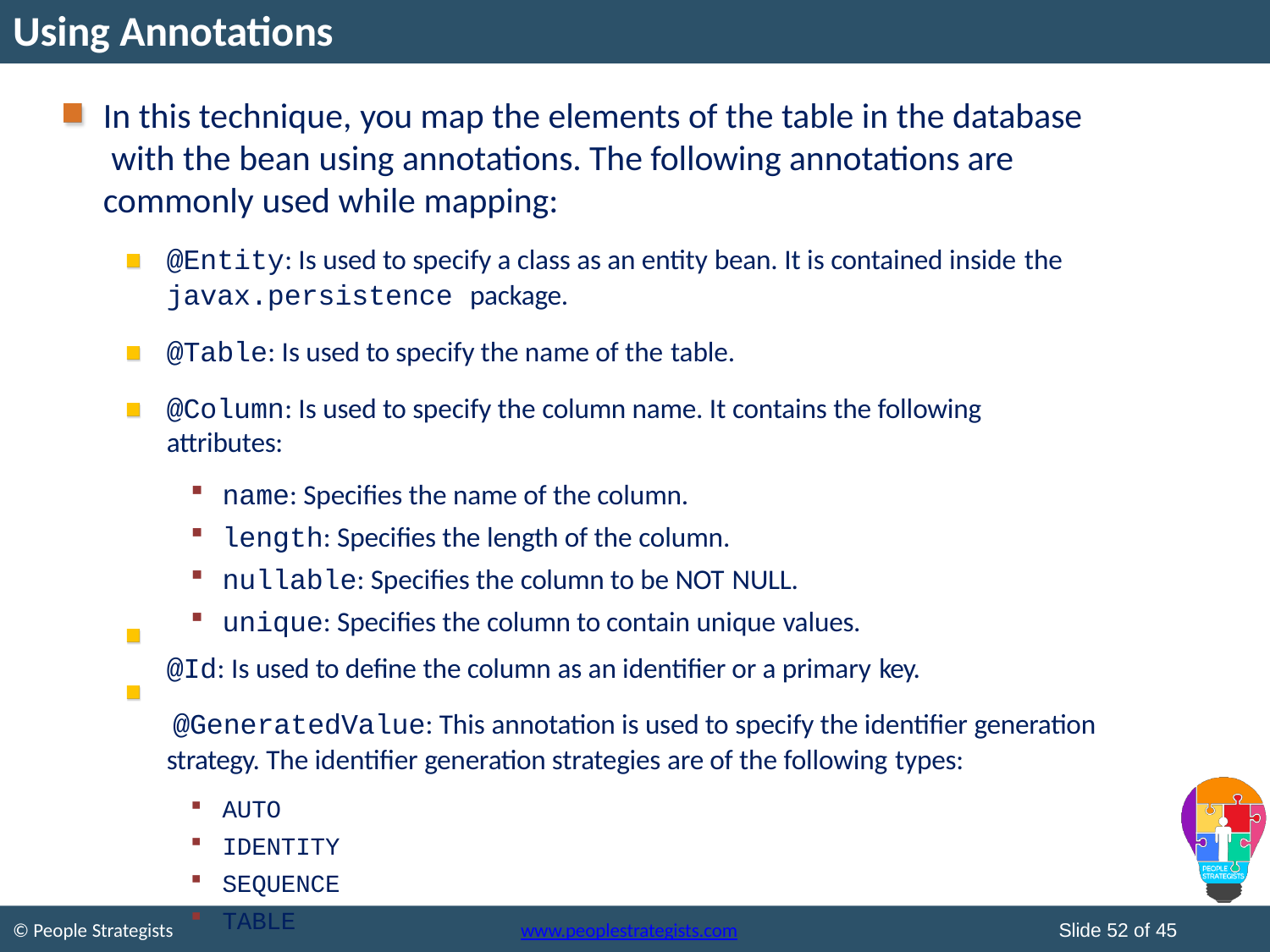

# Using Annotations
In this technique, you map the elements of the table in the database  with the bean using annotations. The following annotations are  commonly used while mapping:
@Entity: Is used to specify a class as an entity bean. It is contained inside the
javax.persistence package.
@Table: Is used to specify the name of the table.
@Column: Is used to specify the column name. It contains the following attributes:
name: Specifies the name of the column.
length: Specifies the length of the column.
nullable: Specifies the column to be NOT NULL.
unique: Specifies the column to contain unique values.
@Id: Is used to define the column as an identifier or a primary key.
@GeneratedValue: This annotation is used to specify the identifier generation  strategy. The identifier generation strategies are of the following types:
AUTO
IDENTITY
SEQUENCE
TABLE

Slide 52 of 45
© People Strategists
www.peoplestrategists.com